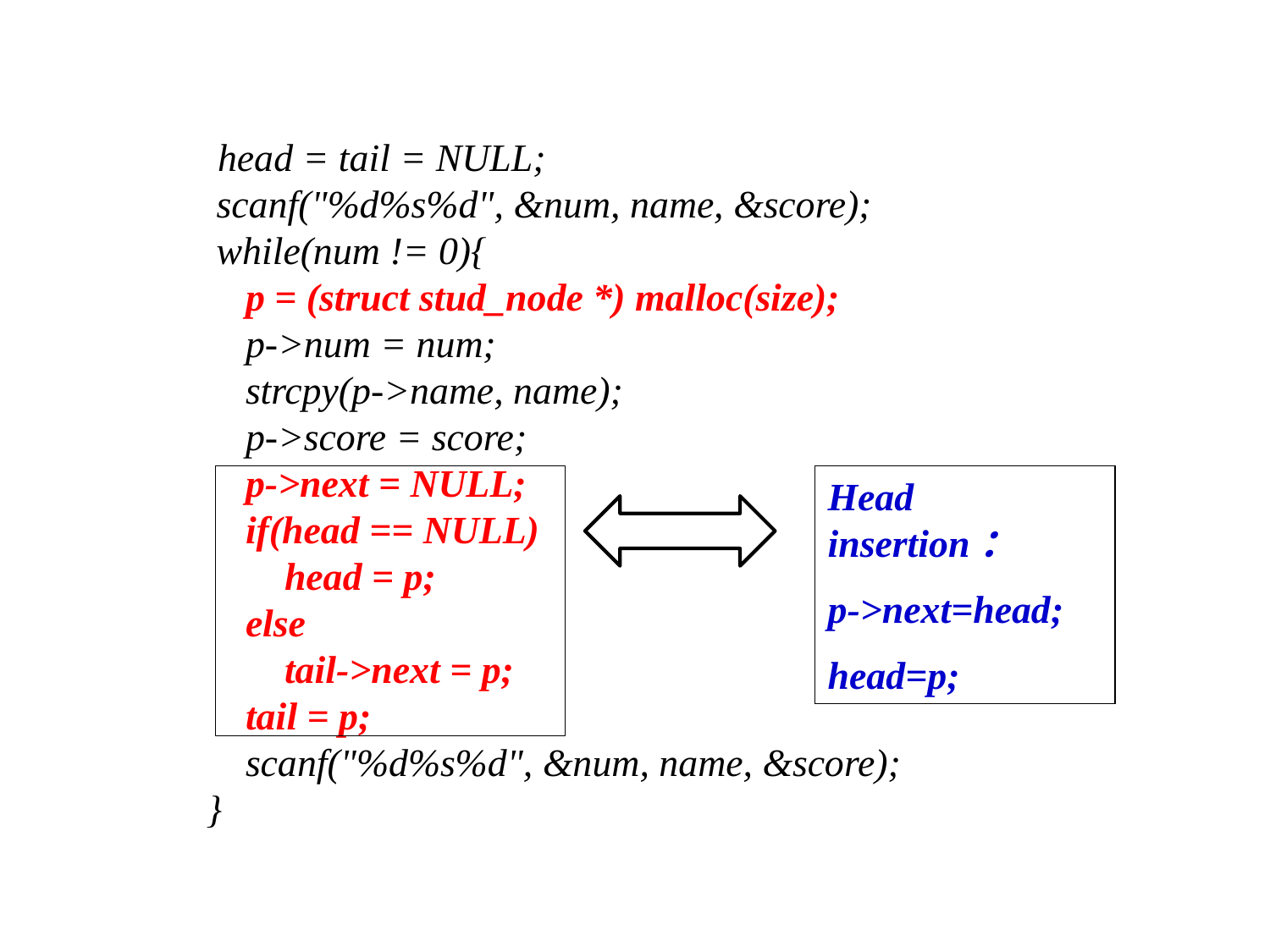

head = tail = NULL;
    scanf("%d%s%d", &num, name, &score);
    while(num != 0){
       p = (struct stud_node *) malloc(size);
       p->num = num;
       strcpy(p->name, name);
       p->score = score;
       p->next = NULL;
       if(head == NULL)
           head = p;
       else
           tail->next = p;
       tail = p;
       scanf("%d%s%d", &num, name, &score);
   }

Head insertion：
p->next=head;
head=p;